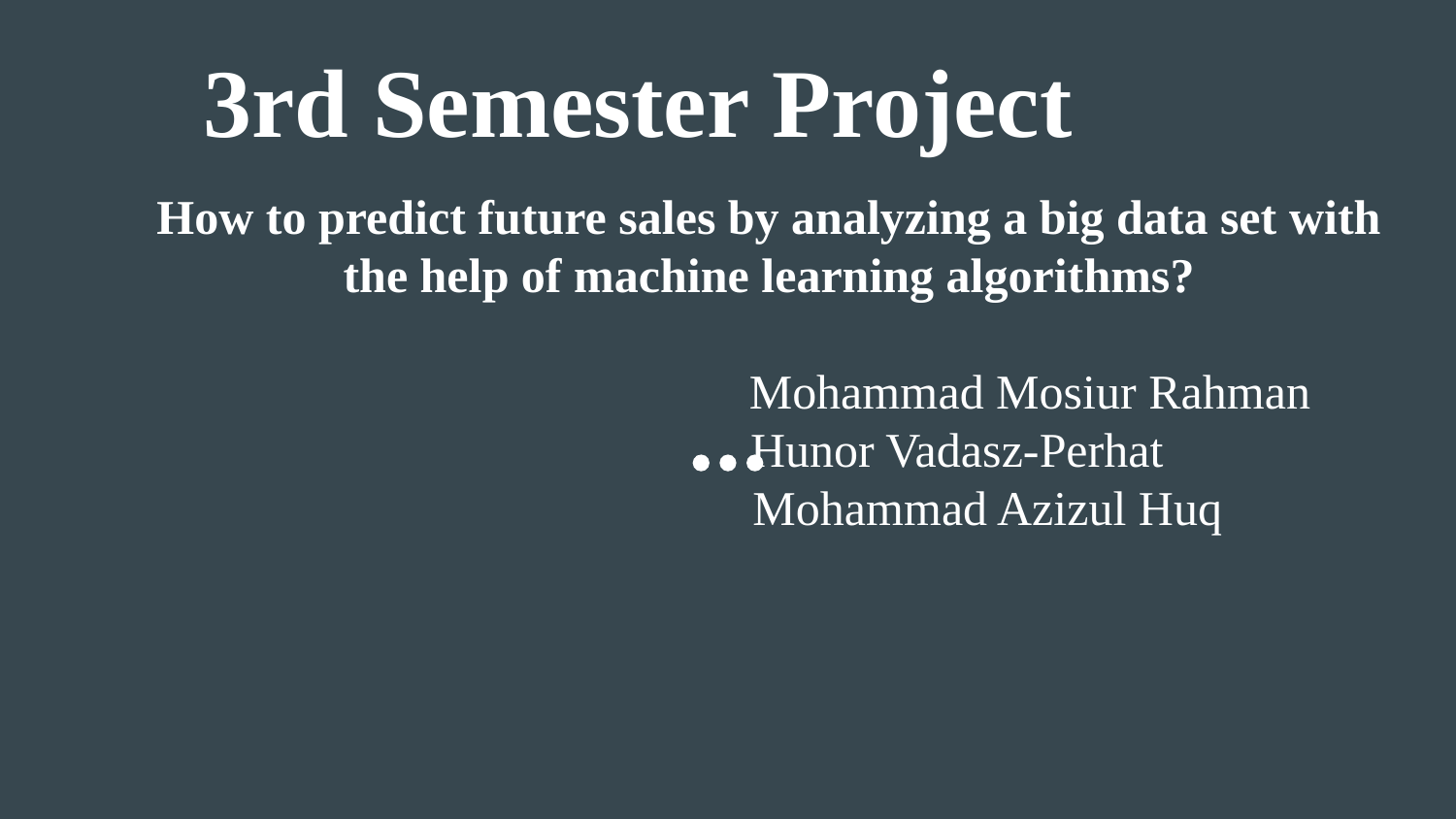

# 3rd Semester Project
How to predict future sales by analyzing a big data set with the help of machine learning algorithms?

                                           Mohammad Mosiur Rahman
                               Hunor Vadasz-Perhat
                                    Mohammad Azizul Huq